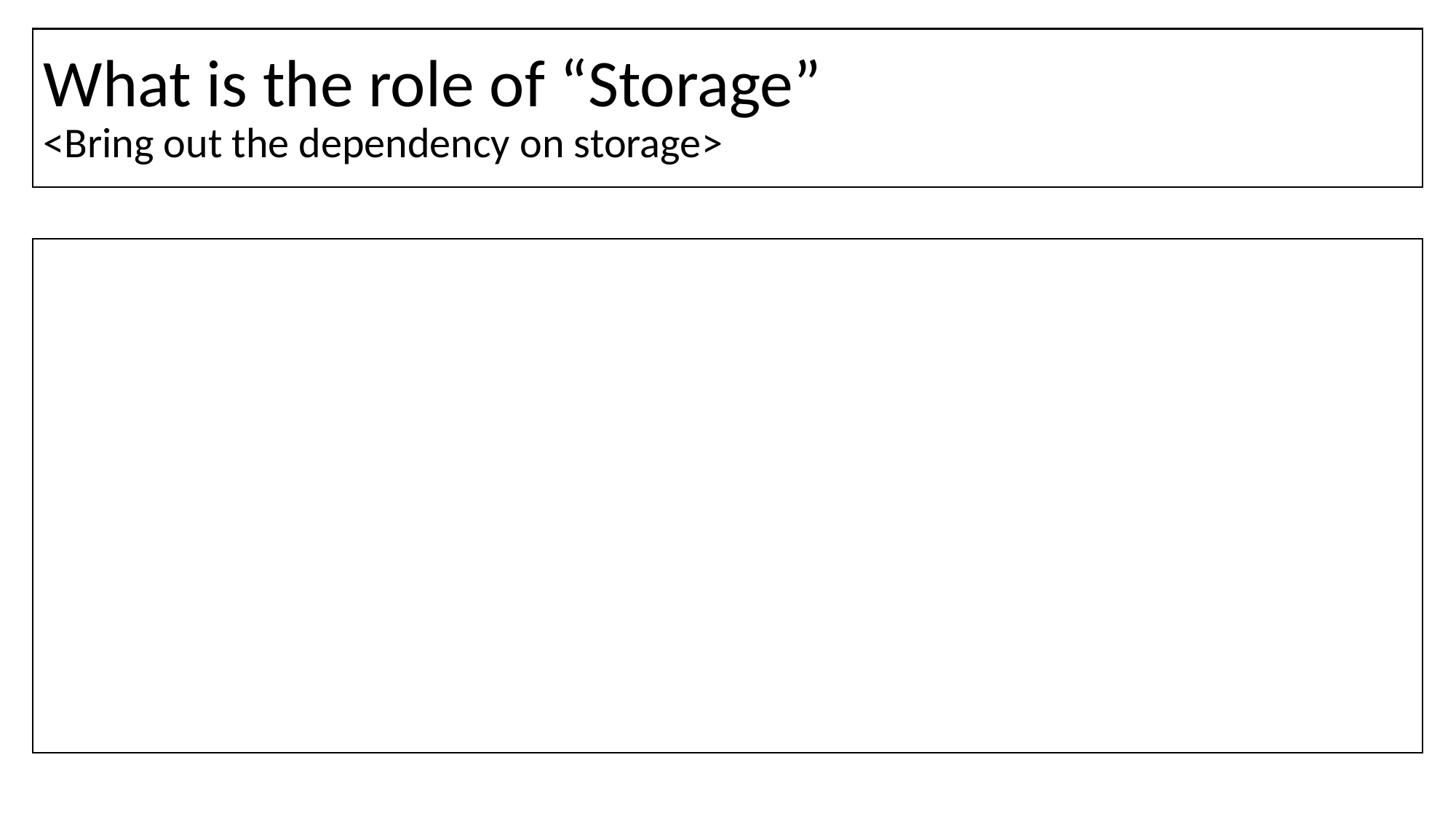

# What is the role of “Storage” <Bring out the dependency on storage>